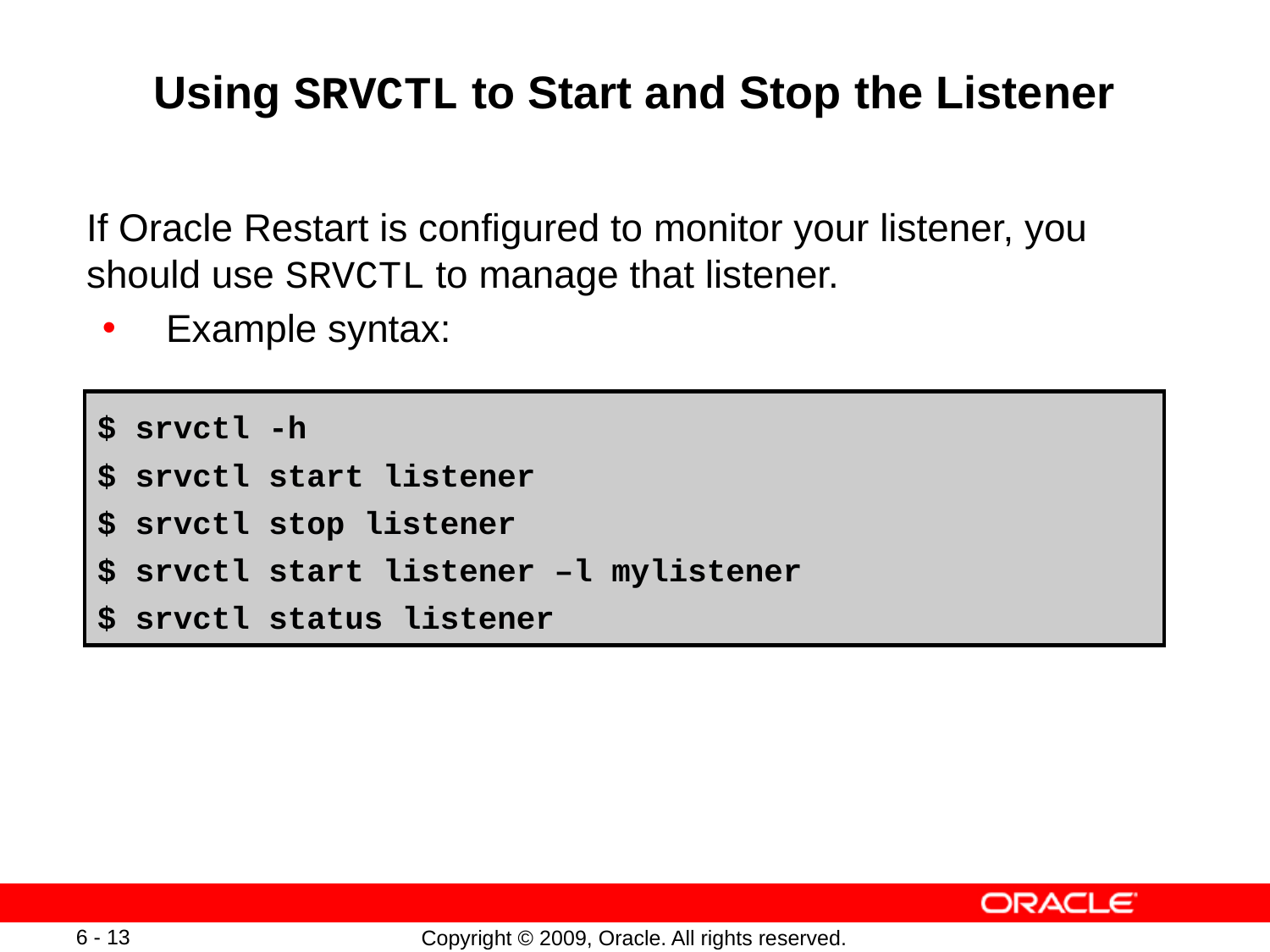

# Using SRVCTL to Start and Stop the Listener
If Oracle Restart is configured to monitor your listener, you should use SRVCTL to manage that listener.
Example syntax:

$ srvctl -h
$ srvctl start listener
$ srvctl stop listener
$ srvctl start listener –l mylistener
$ srvctl status listener